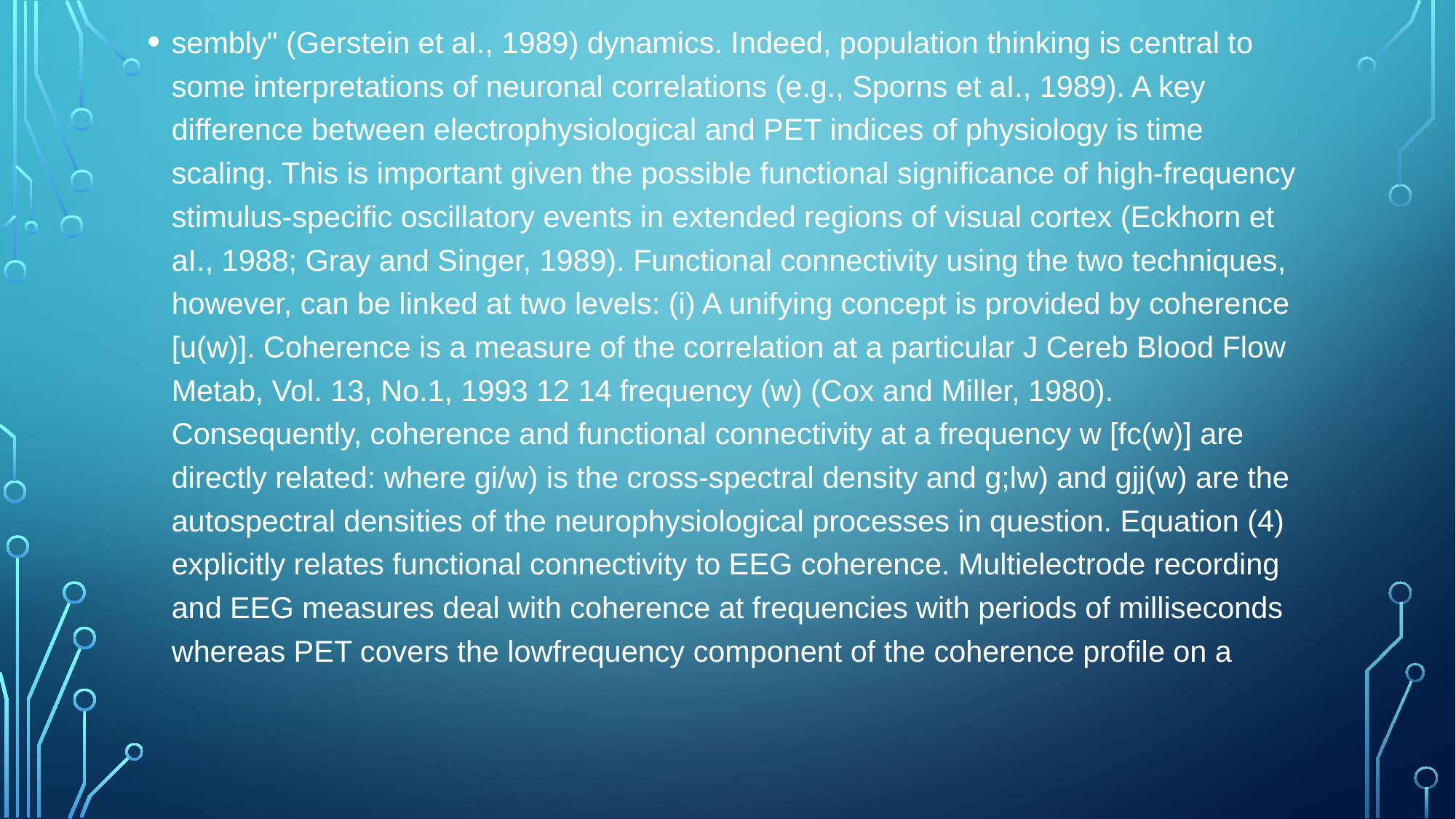

sembly" (Gerstein et aI., 1989) dynamics. Indeed, population thinking is central to some interpretations of neuronal correlations (e.g., Sporns et aI., 1989). A key difference between electrophysiological and PET indices of physiology is time scaling. This is important given the possible functional significance of high-frequency stimulus-specific oscillatory events in extended regions of visual cortex (Eckhorn et aI., 1988; Gray and Singer, 1989). Functional connectivity using the two techniques, however, can be linked at two levels: (i) A unifying concept is provided by coherence [u(w)]. Coherence is a measure of the correlation at a particular J Cereb Blood Flow Metab, Vol. 13, No.1, 1993 12 14 frequency (w) (Cox and Miller, 1980). Consequently, coherence and functional connectivity at a frequency w [fc(w)] are directly related: where gi/w) is the cross-spectral density and g;lw) and gjj(w) are the autospectral densities of the neurophysiological processes in question. Equation (4) explicitly relates functional connectivity to EEG coherence. Multielectrode recording and EEG measures deal with coherence at frequencies with periods of milliseconds whereas PET covers the lowfrequency component of the coherence profile on a